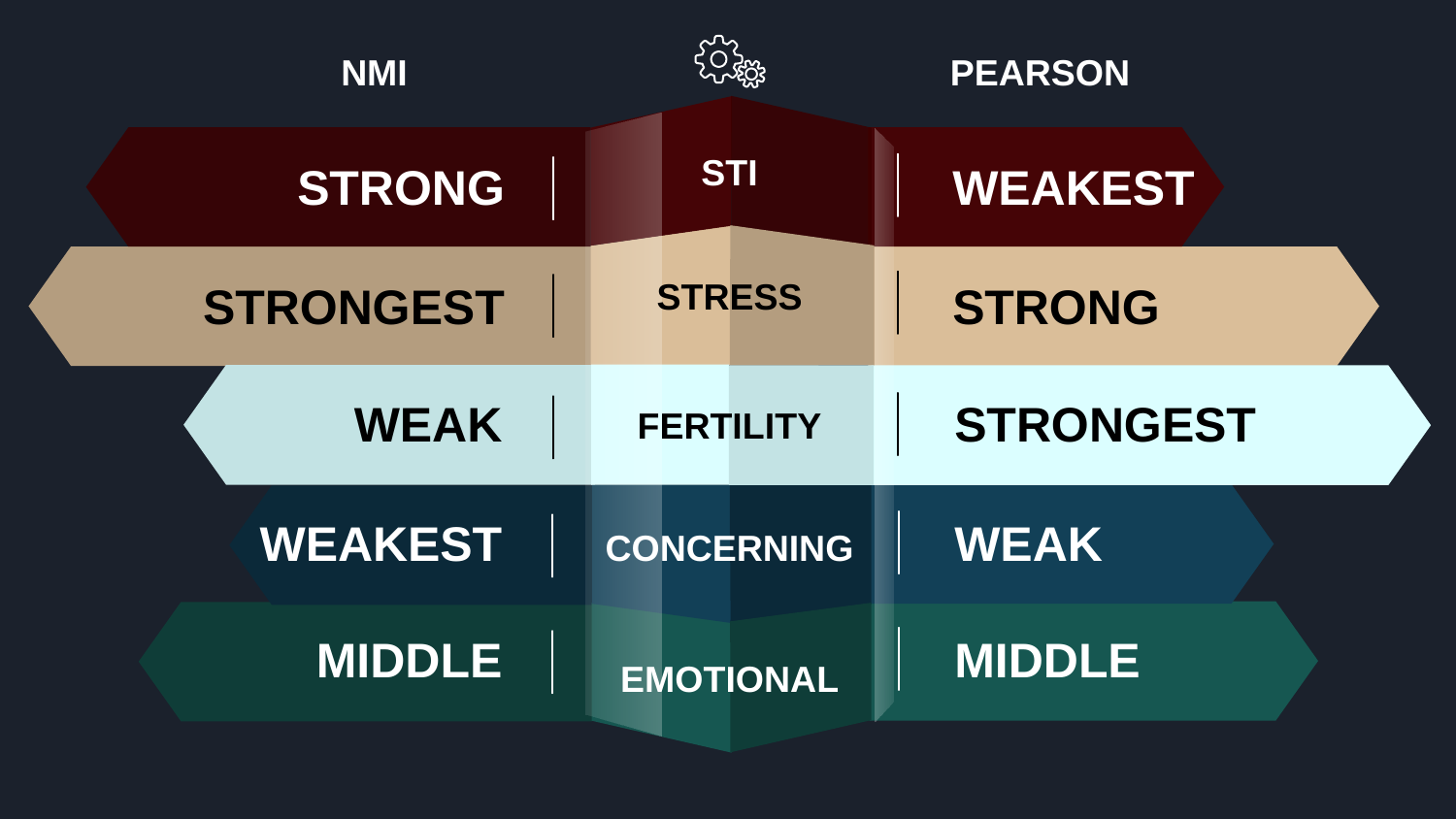

NMI
PEARSON

STI
STRONG
WEAKEST

STRESS
STRONGEST
STRONG

WEAK
STRONGEST
FERTILITY

WEAKEST
WEAK
CONCERNING

MIDDLE
MIDDLE
EMOTIONAL